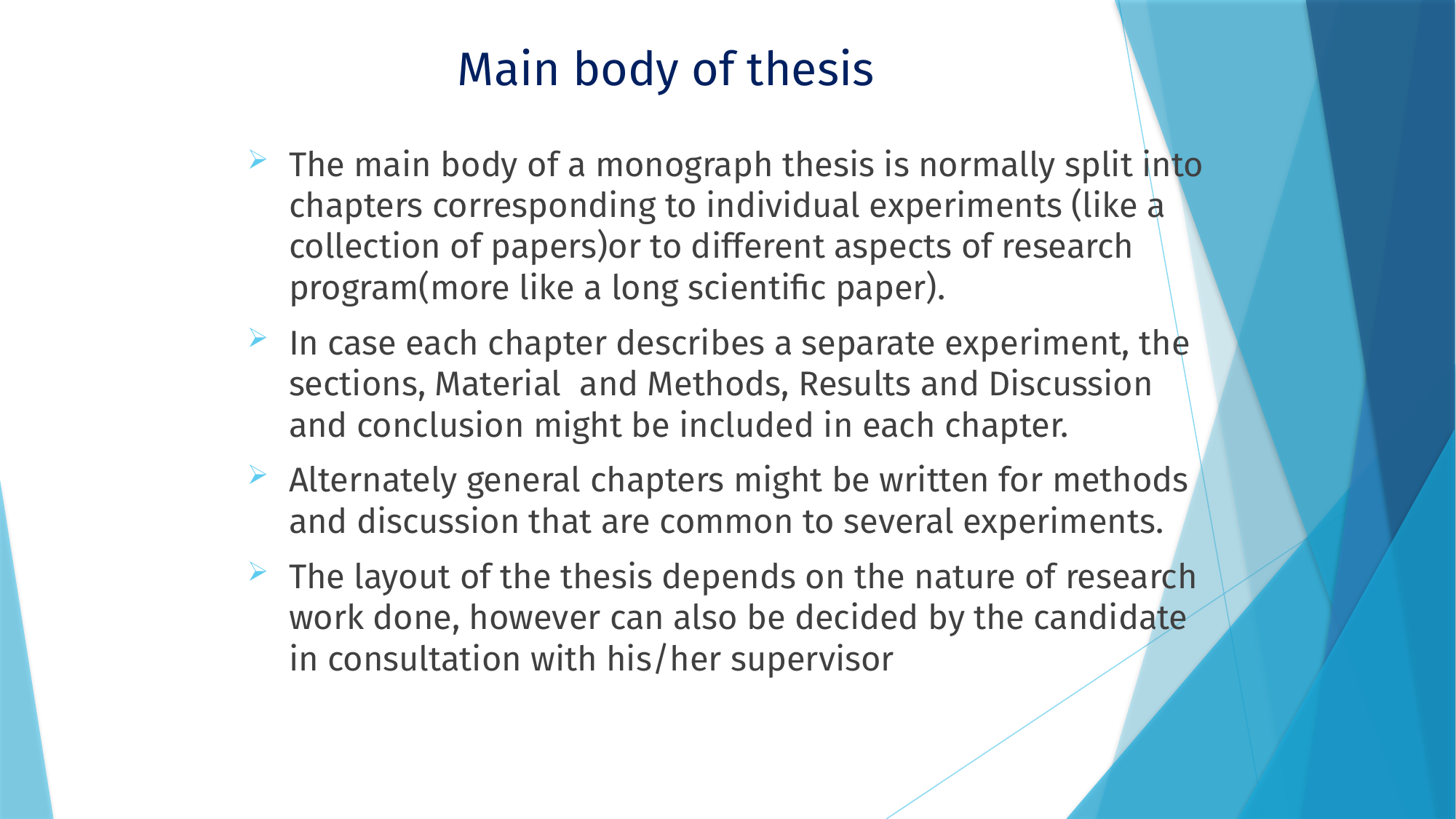

# Main body of thesis
The main body of a monograph thesis is normally split into chapters corresponding to individual experiments (like a collection of papers)or to different aspects of research program(more like a long scientific paper).
In case each chapter describes a separate experiment, the sections, Material  and Methods, Results and Discussion and conclusion might be included in each chapter.
Alternately general chapters might be written for methods and discussion that are common to several experiments.
The layout of the thesis depends on the nature of research work done, however can also be decided by the candidate in consultation with his/her supervisor